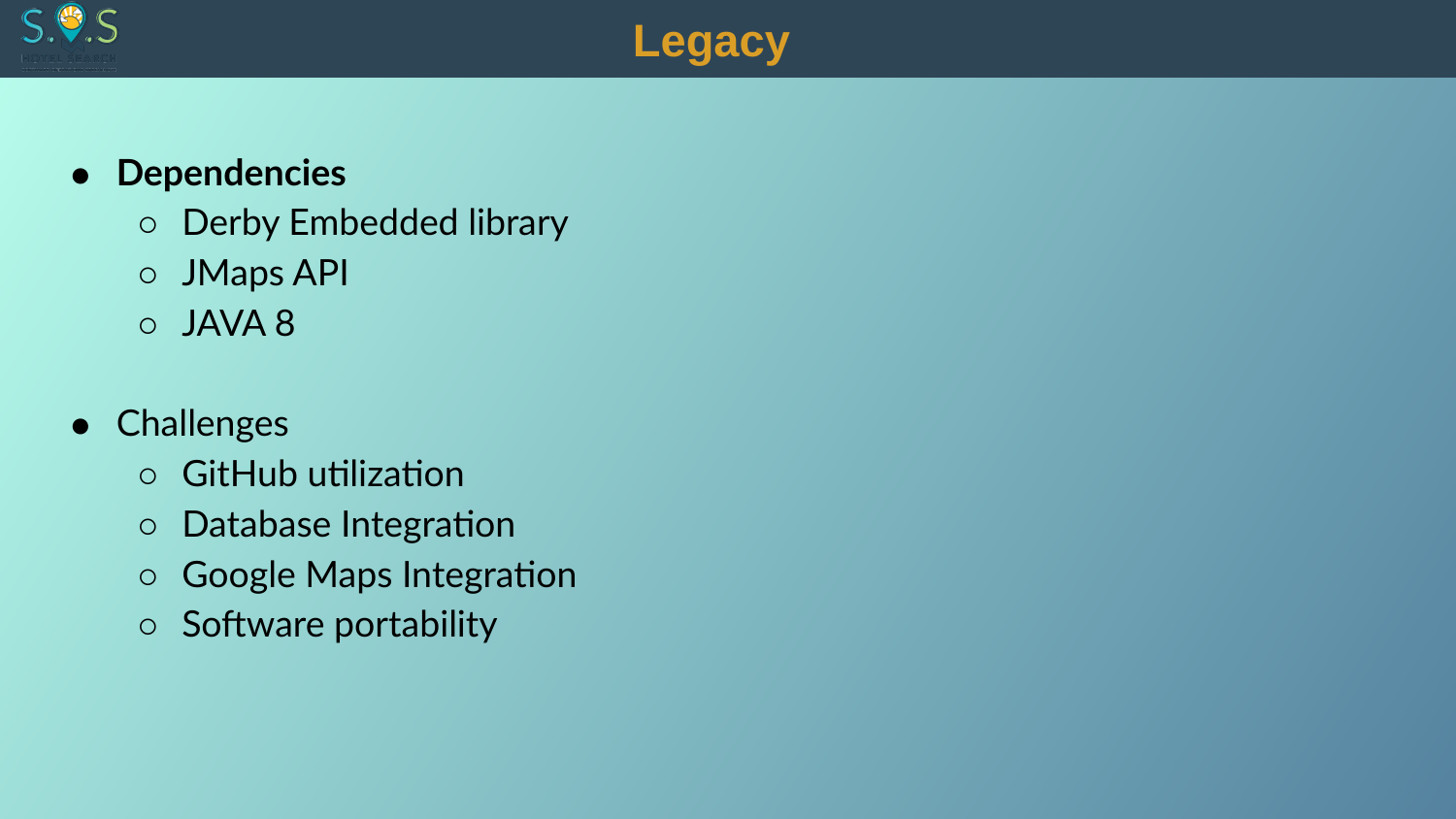

# Legacy
Dependencies
Derby Embedded library
JMaps API
JAVA 8

Challenges
GitHub utilization
Database Integration
Google Maps Integration
Software portability